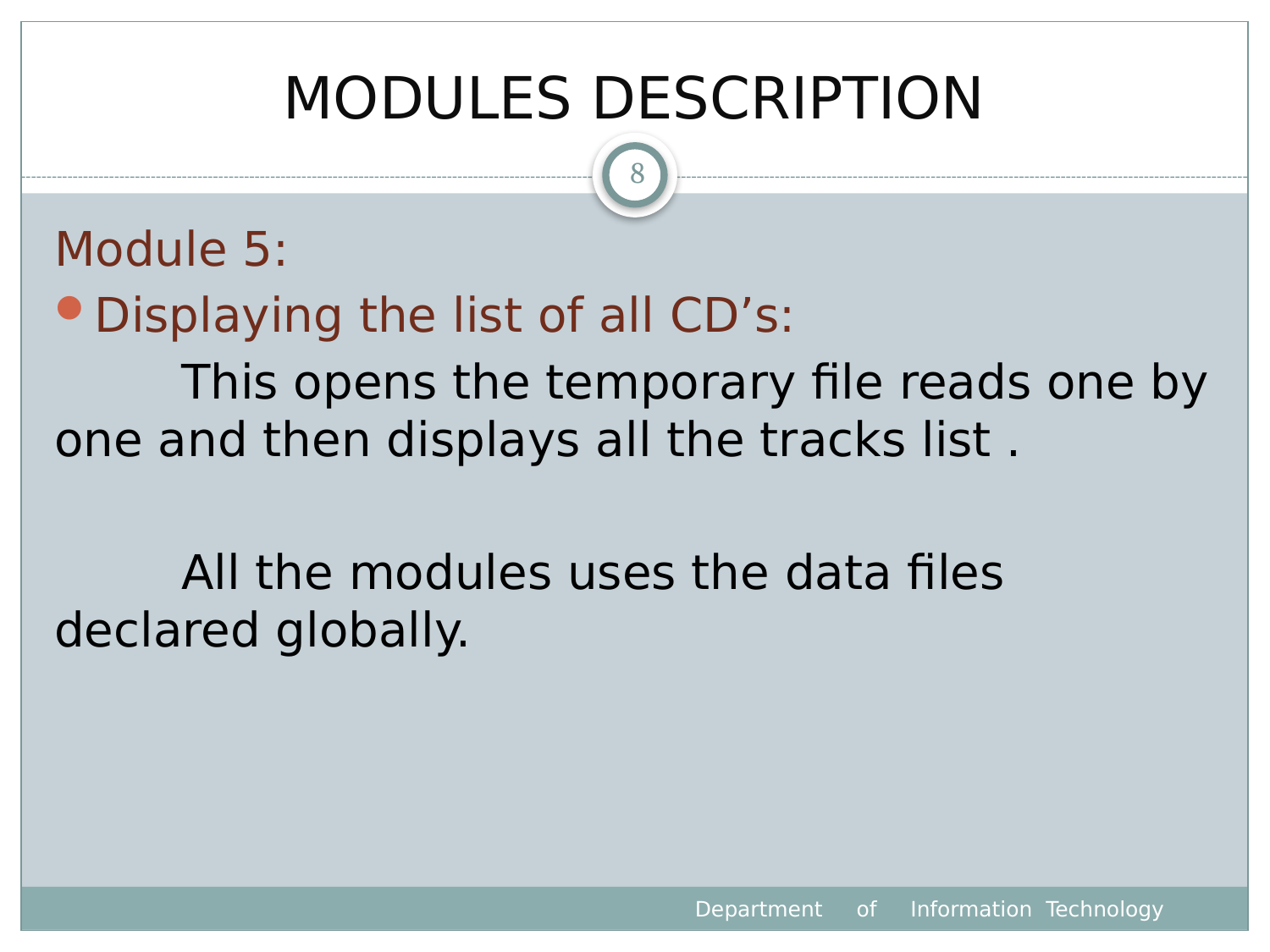

# MODULES DESCRIPTION
8
Module 5:
Displaying the list of all CD’s:
	This opens the temporary file reads one by one and then displays all the tracks list .

	All the modules uses the data files declared globally.

       Department     of     Information  Technology